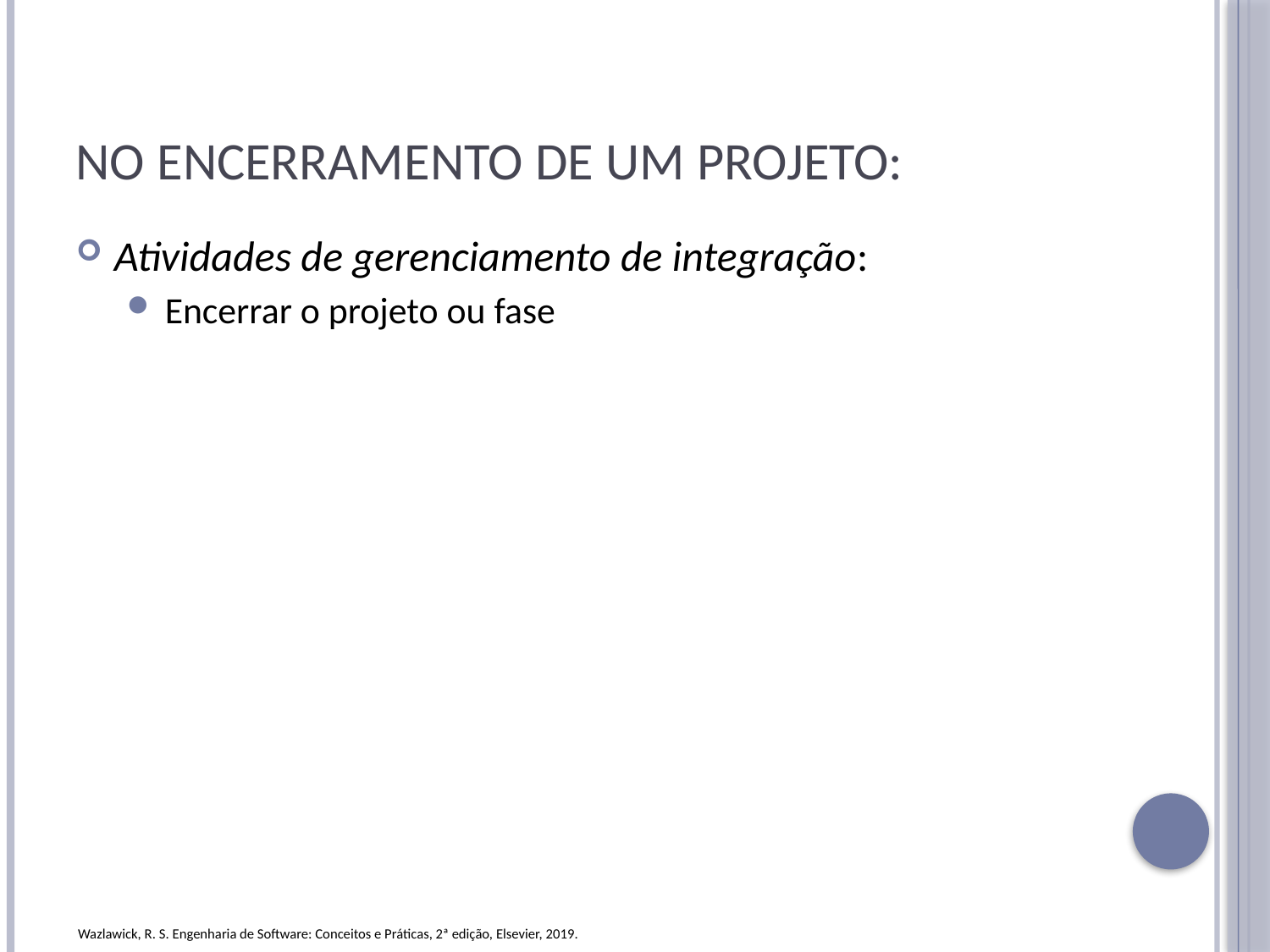

# No encerramento de um projeto:
Atividades de gerenciamento de integração:
Encerrar o projeto ou fase